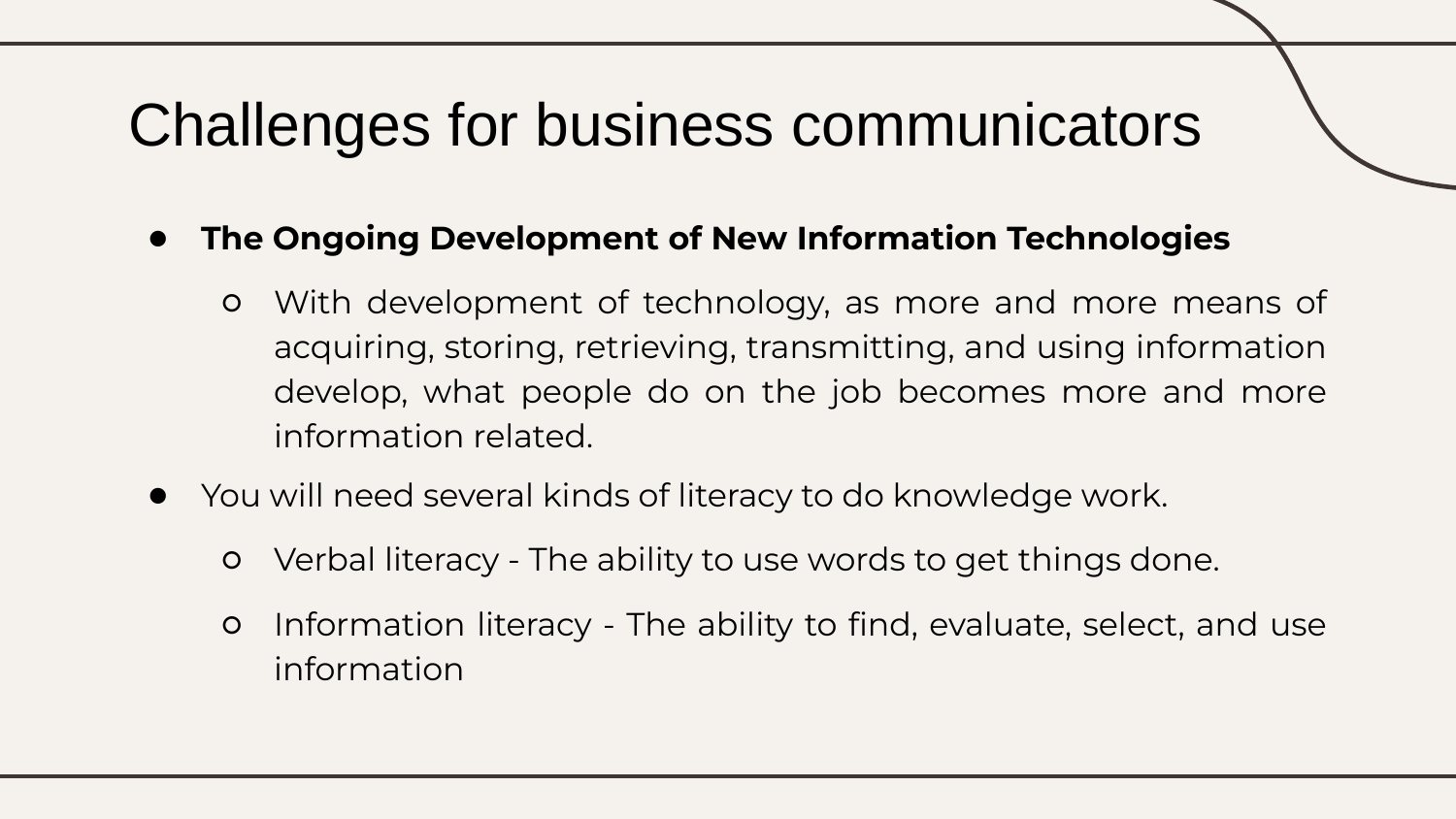

# Challenges for business communicators
The Ongoing Development of New Information Technologies
With development of technology, as more and more means of acquiring, storing, retrieving, transmitting, and using information develop, what people do on the job becomes more and more information related.
You will need several kinds of literacy to do knowledge work.
Verbal literacy - The ability to use words to get things done.
Information literacy - The ability to find, evaluate, select, and use information